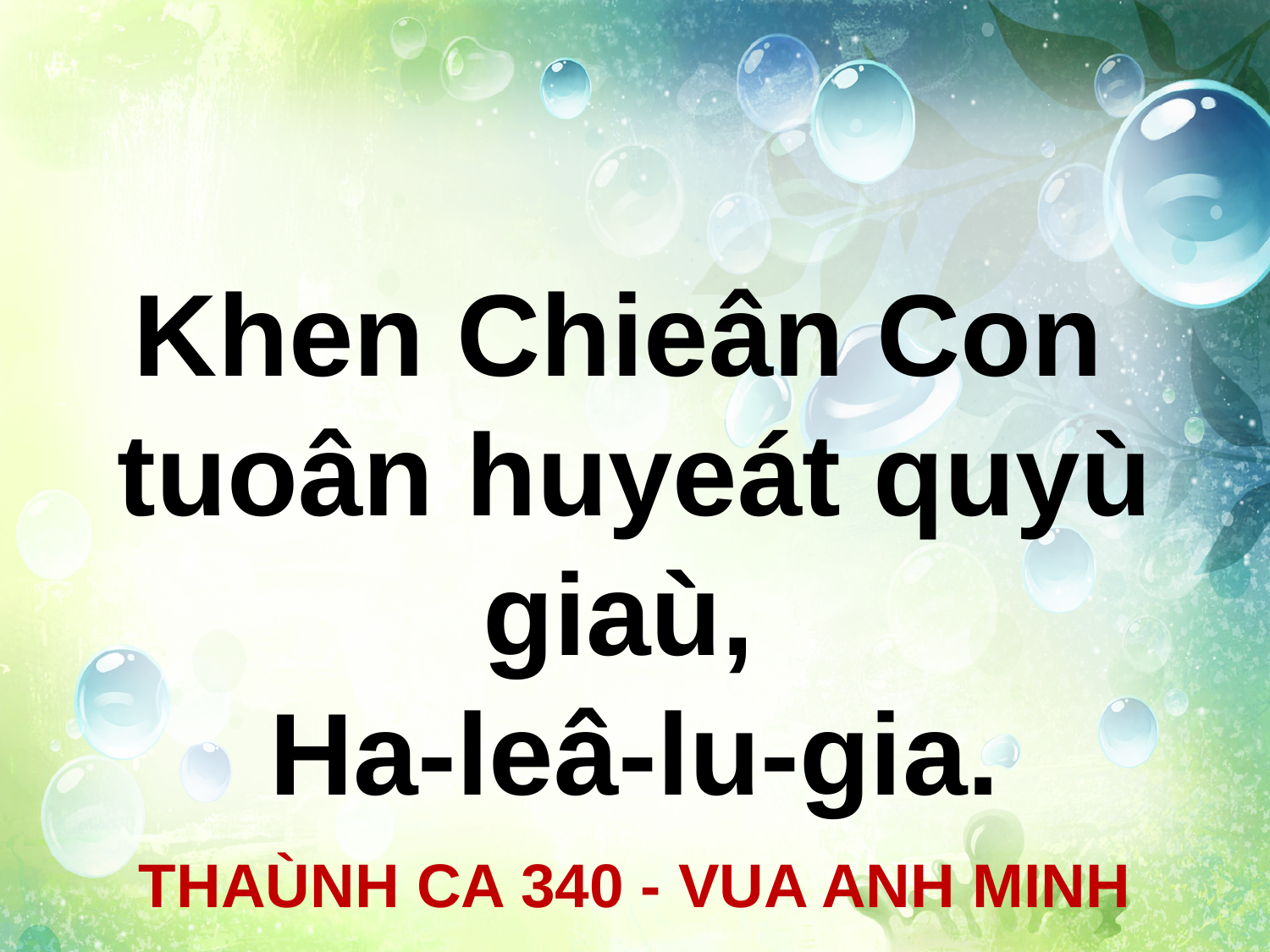

Khen Chieân Con
tuoân huyeát quyù giaù,
Ha-leâ-lu-gia.
THAÙNH CA 340 - VUA ANH MINH